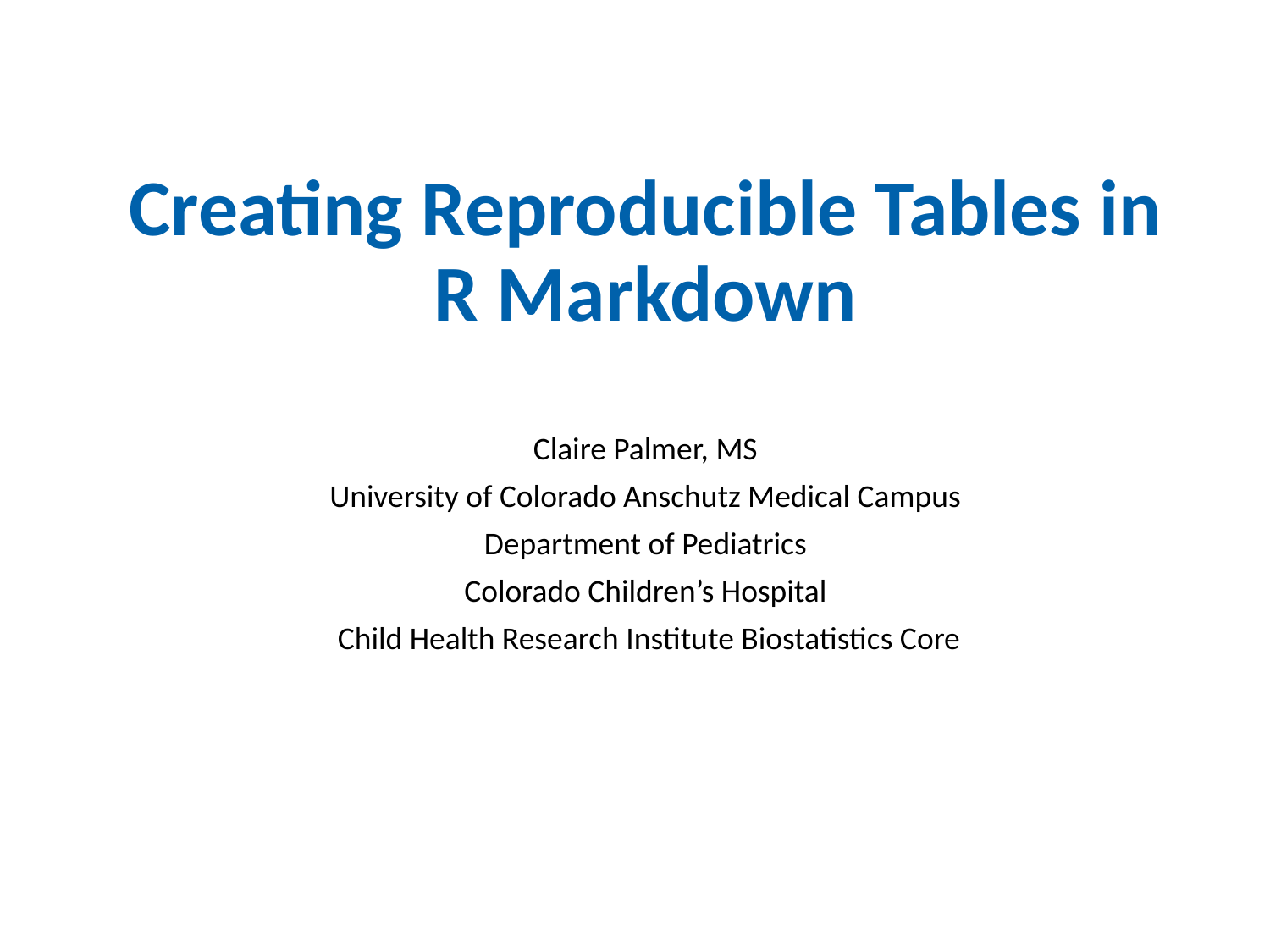

# Creating Reproducible Tables in R Markdown
Claire Palmer, MS
University of Colorado Anschutz Medical Campus
Department of Pediatrics
Colorado Children’s Hospital
 Child Health Research Institute Biostatistics Core